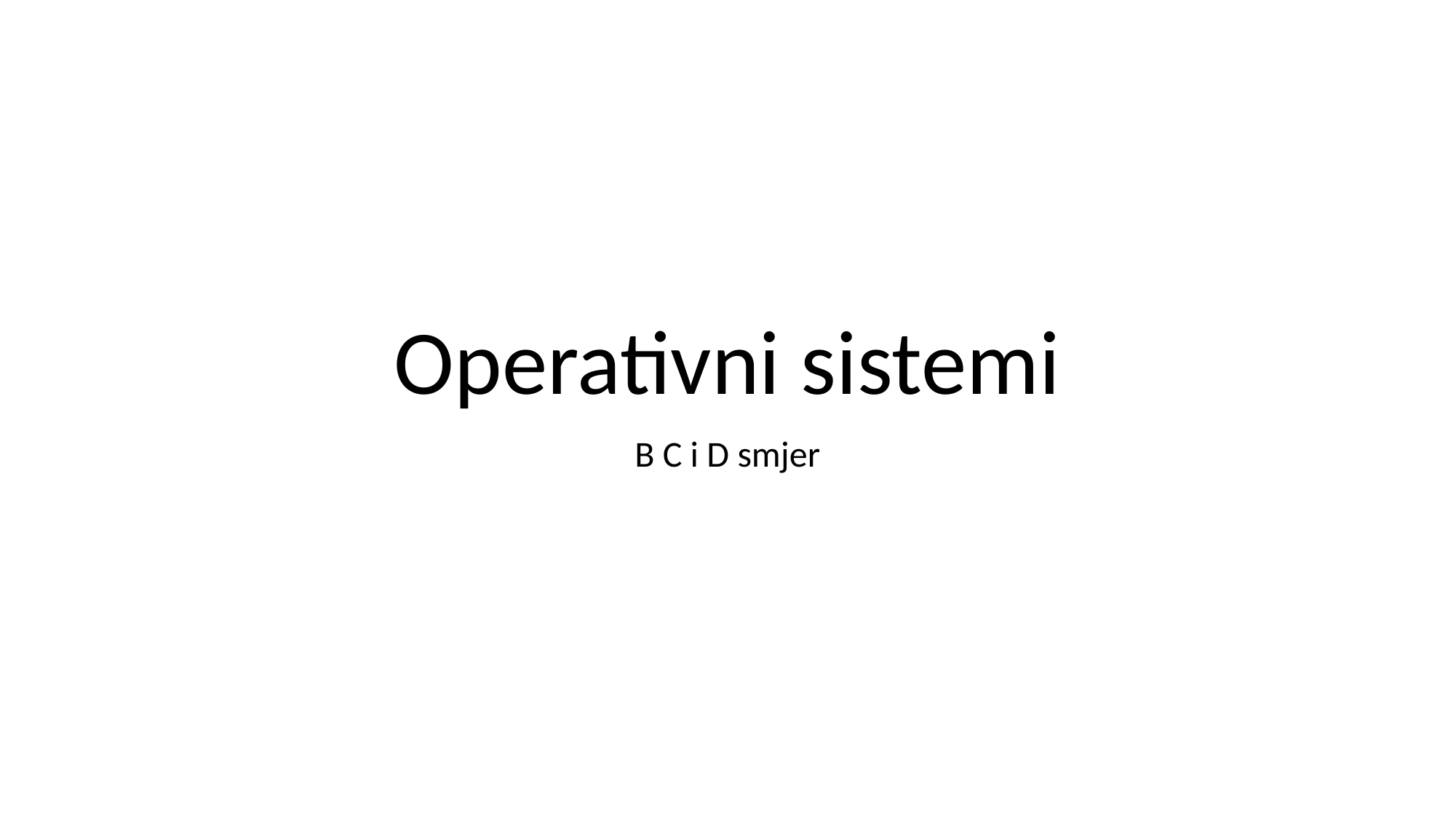

# Operativni sistemi
B C i D smjer